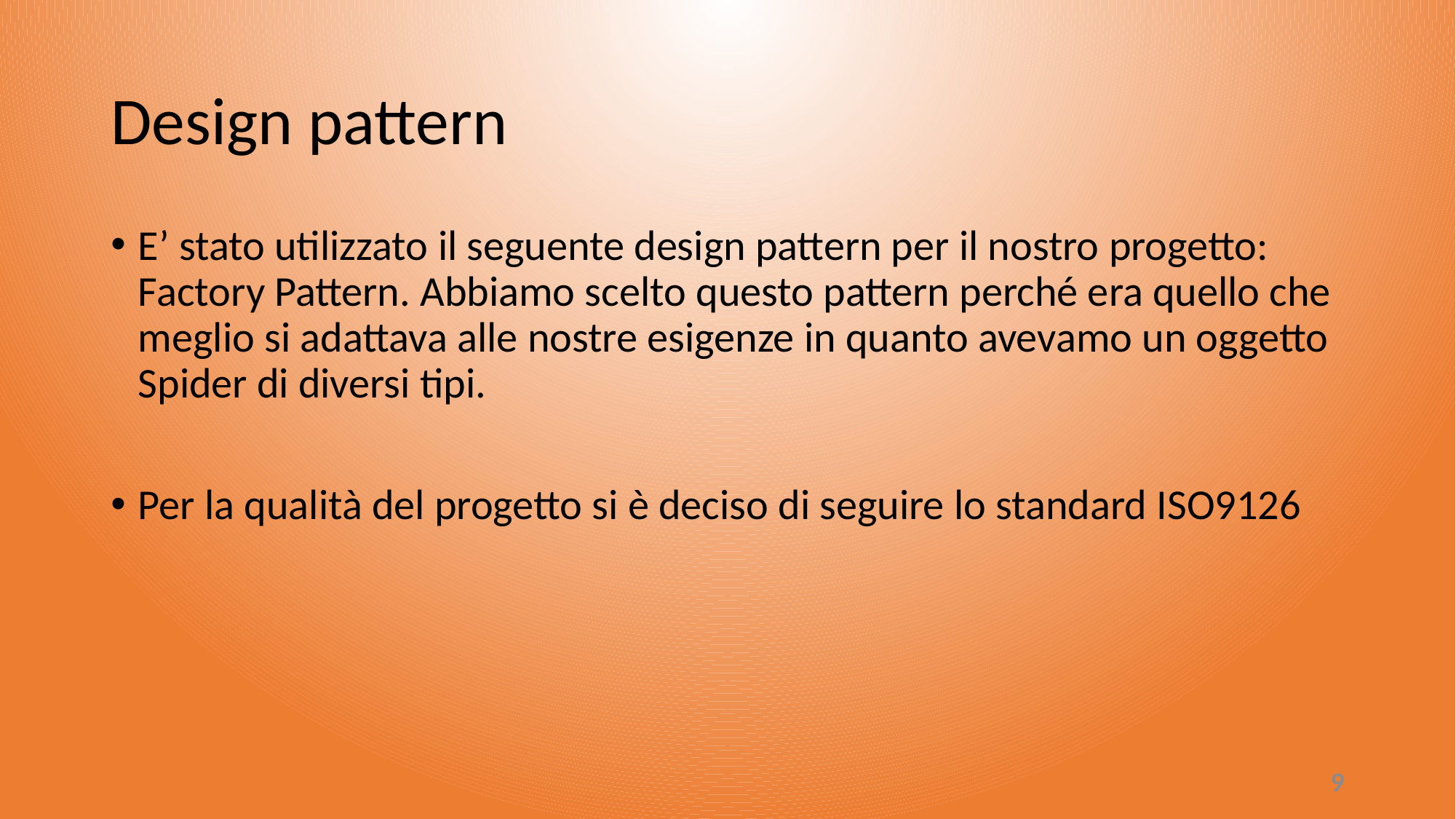

# Design pattern
E’ stato utilizzato il seguente design pattern per il nostro progetto: Factory Pattern. Abbiamo scelto questo pattern perché era quello che meglio si adattava alle nostre esigenze in quanto avevamo un oggetto Spider di diversi tipi.

Per la qualità del progetto si è deciso di seguire lo standard ISO9126
9